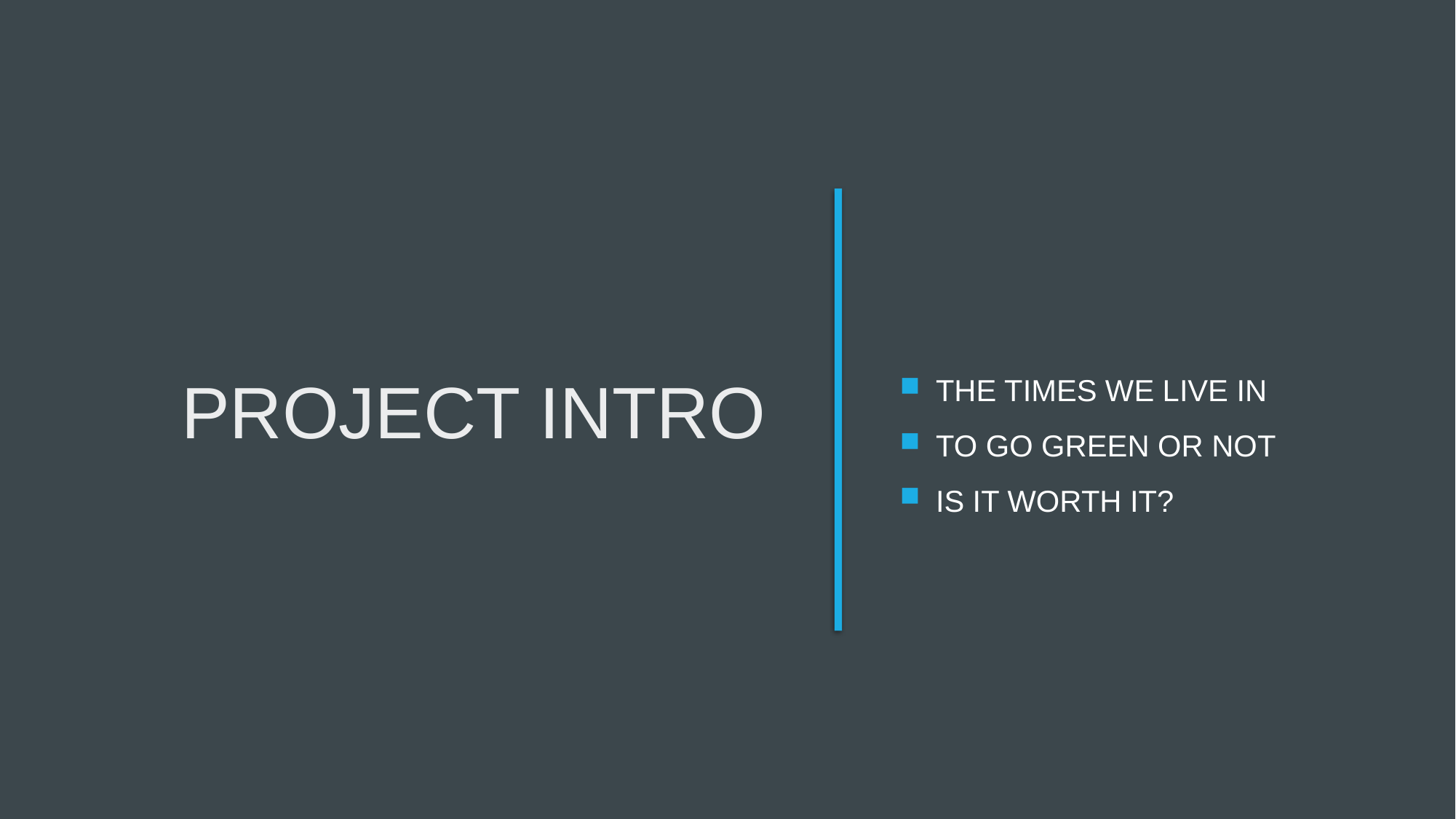

# Project intro
The times we live in
To go green or not
Is it worth it?